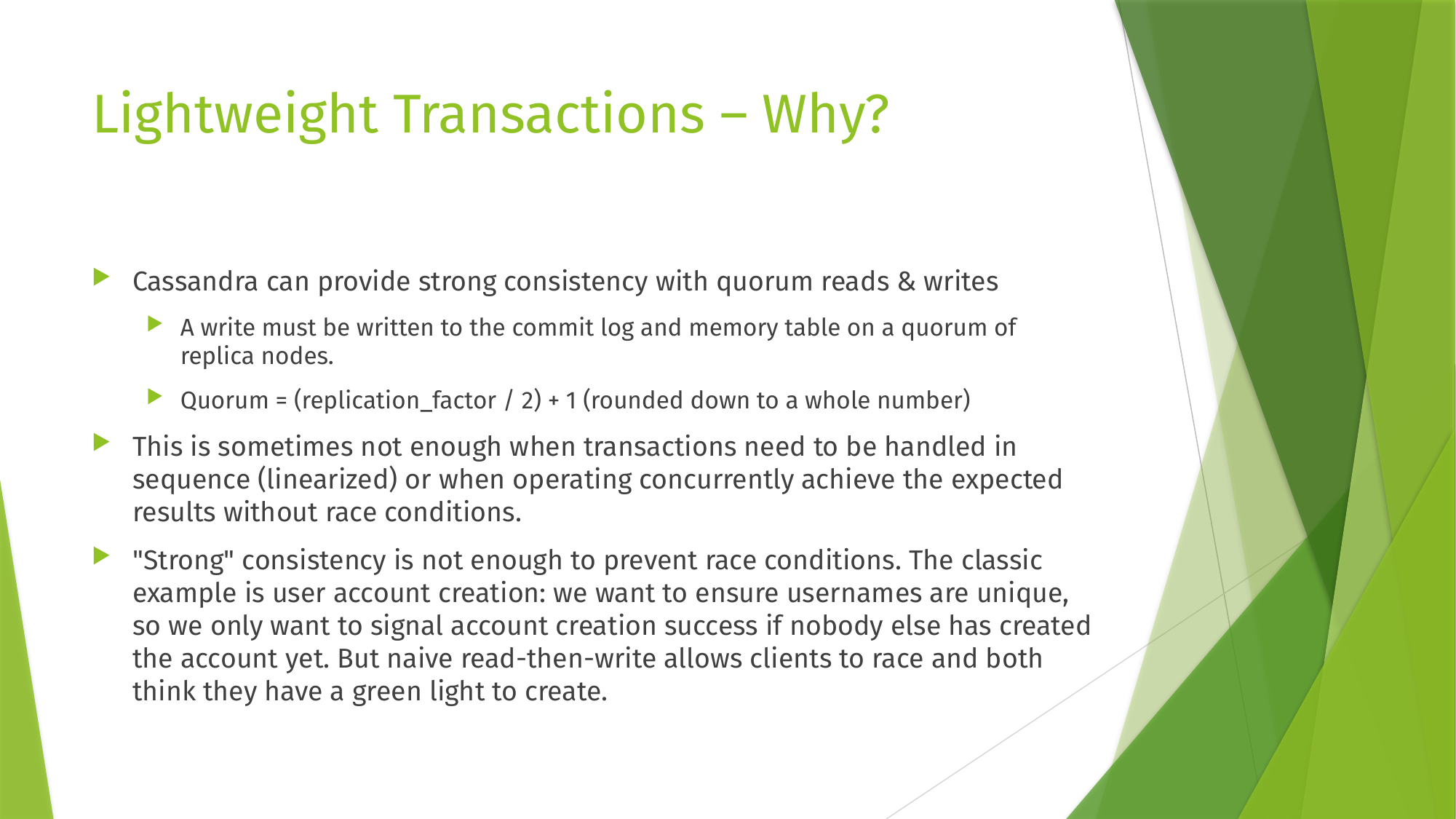

# Lightweight Transactions – Why?
Cassandra can provide strong consistency with quorum reads & writes
A write must be written to the commit log and memory table on a quorum of replica nodes.
Quorum = (replication_factor / 2) + 1 (rounded down to a whole number)
This is sometimes not enough when transactions need to be handled in sequence (linearized) or when operating concurrently achieve the expected results without race conditions.
"Strong" consistency is not enough to prevent race conditions. The classic example is user account creation: we want to ensure usernames are unique, so we only want to signal account creation success if nobody else has created the account yet. But naive read-then-write allows clients to race and both think they have a green light to create.